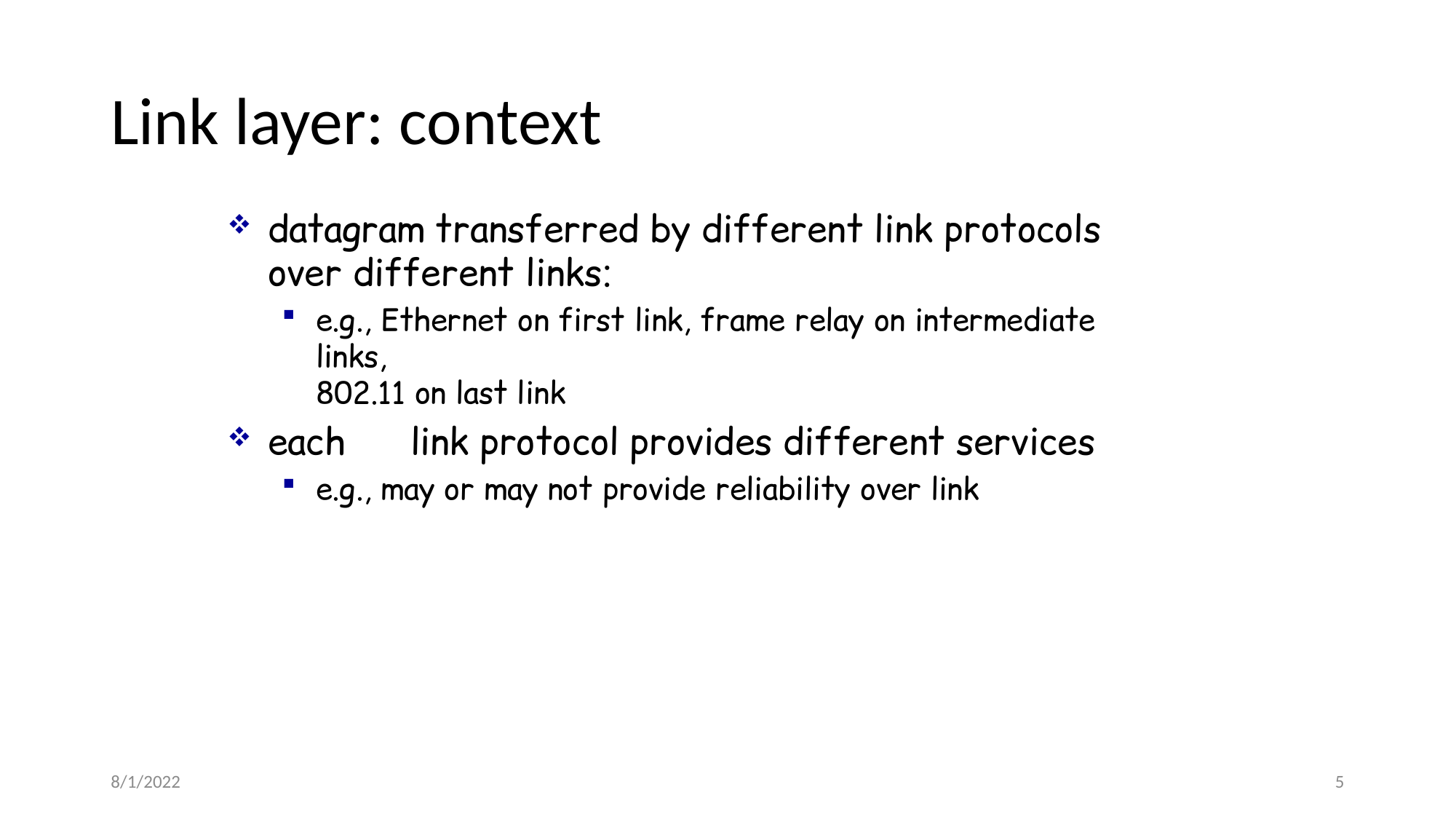

# Link layer: context
datagram transferred by different link protocols over different links:
e.g., Ethernet on first link, frame relay on intermediate links,
802.11 on last link
each	link protocol provides different services
e.g., may or may not provide reliability over link
8/1/2022
5